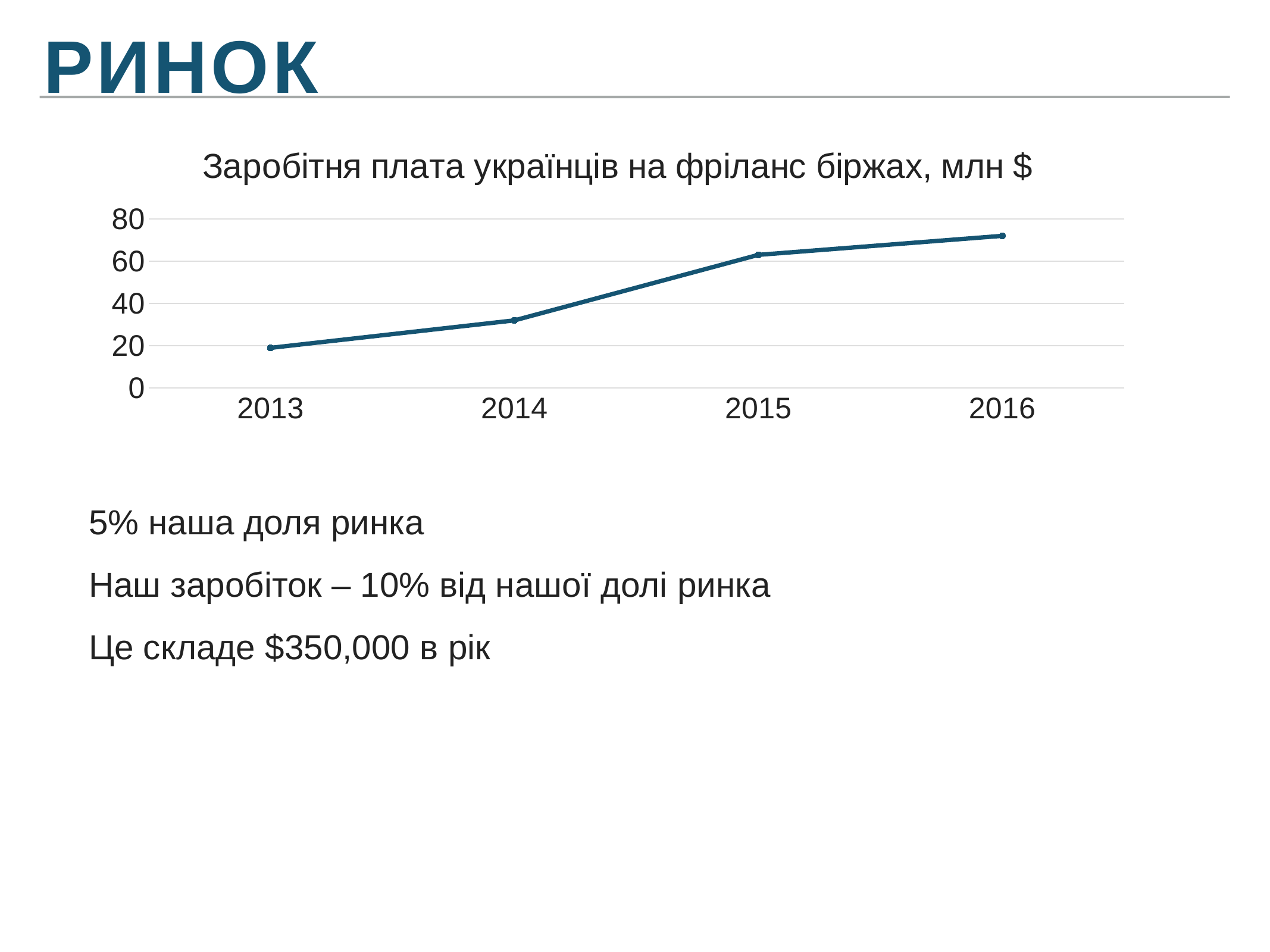

Ринок

### Chart: Заробiтня плата украïнцiв на фрiланс бiржах, млн $

| Category | Column1 |
|---|---|
| 2013 | 19.0 |
| 2014 | 32.0 |
| 2015 | 63.0 |
| 2016 | 72.0 |
5% наша доля ринка
Наш заробіток – 10% від нашої долі ринка
Це складе $350,000 в рік